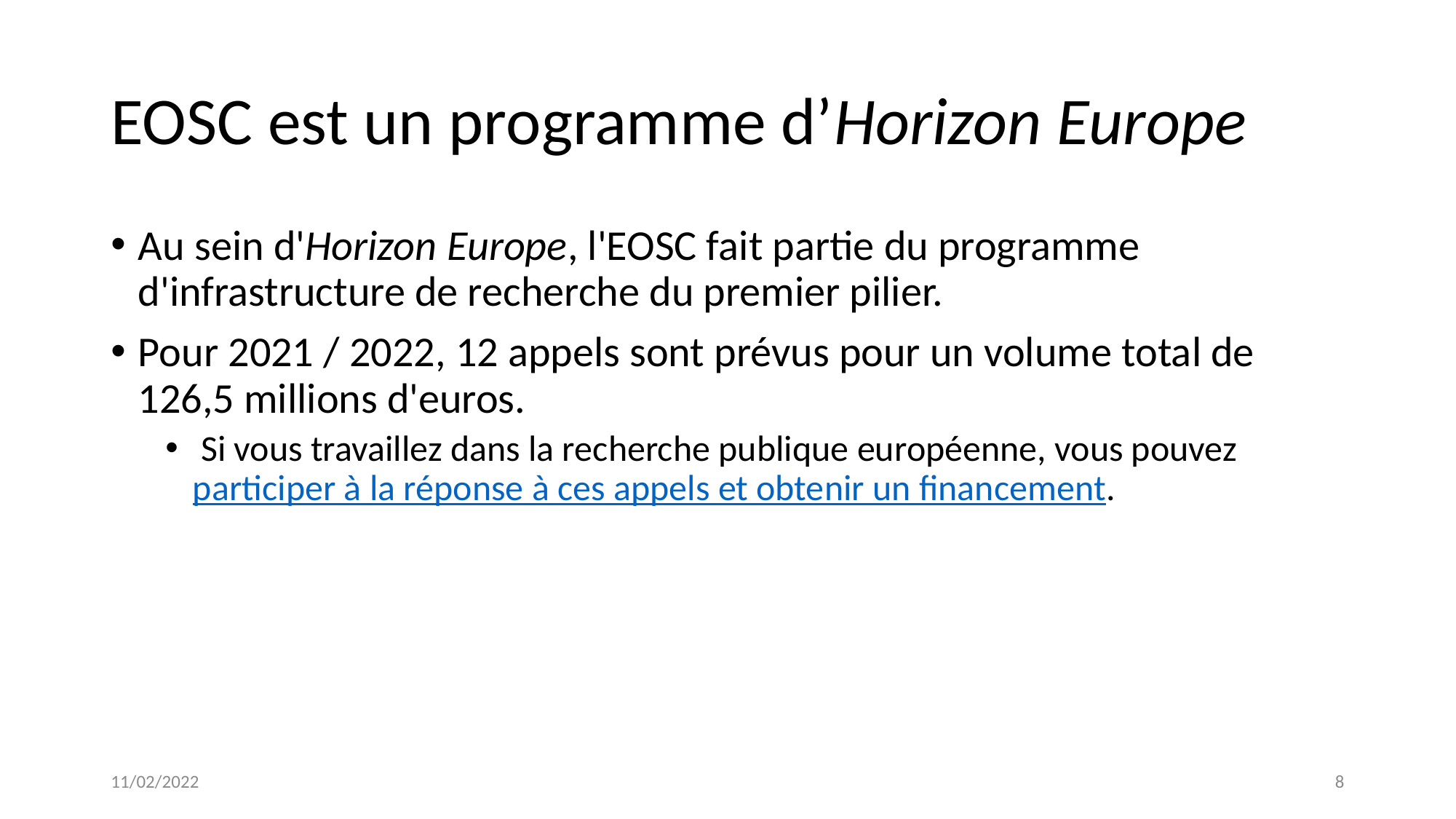

# EOSC est un programme d’Horizon Europe
Au sein d'Horizon Europe, l'EOSC fait partie du programme d'infrastructure de recherche du premier pilier.
Pour 2021 / 2022, 12 appels sont prévus pour un volume total de 126,5 millions d'euros.
 Si vous travaillez dans la recherche publique européenne, vous pouvez participer à la réponse à ces appels et obtenir un financement.
11/02/2022
8